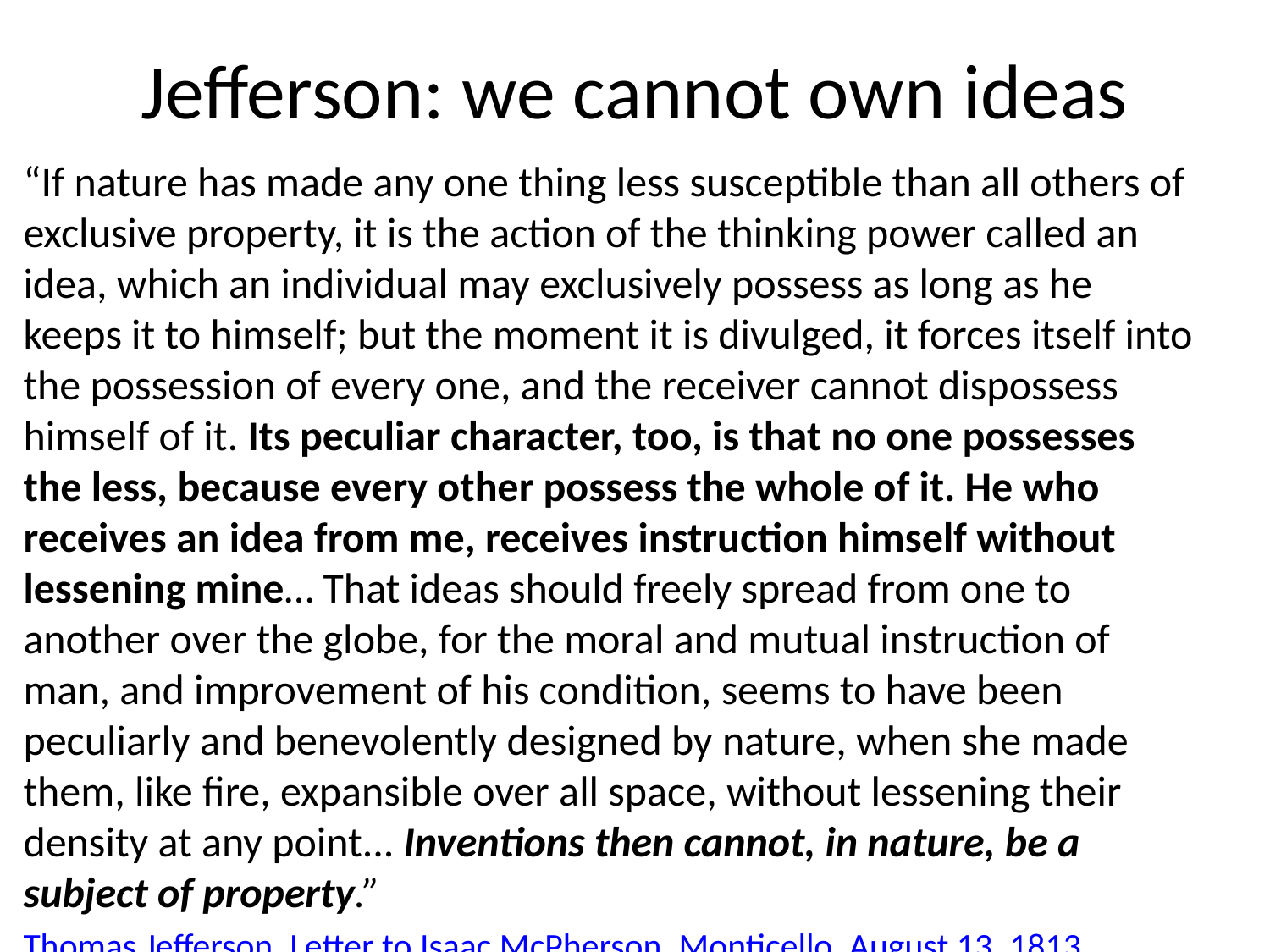

# Jefferson: we cannot own ideas
“If nature has made any one thing less susceptible than all others of exclusive property, it is the action of the thinking power called an idea, which an individual may exclusively possess as long as he keeps it to himself; but the moment it is divulged, it forces itself into the possession of every one, and the receiver cannot dispossess himself of it. Its peculiar character, too, is that no one possesses the less, because every other possess the whole of it. He who receives an idea from me, receives instruction himself without lessening mine… That ideas should freely spread from one to another over the globe, for the moral and mutual instruction of man, and improvement of his condition, seems to have been peculiarly and benevolently designed by nature, when she made them, like fire, expansible over all space, without lessening their density at any point... Inventions then cannot, in nature, be a subject of property.”
Thomas Jefferson, Letter to Isaac McPherson, Monticello, August 13, 1813